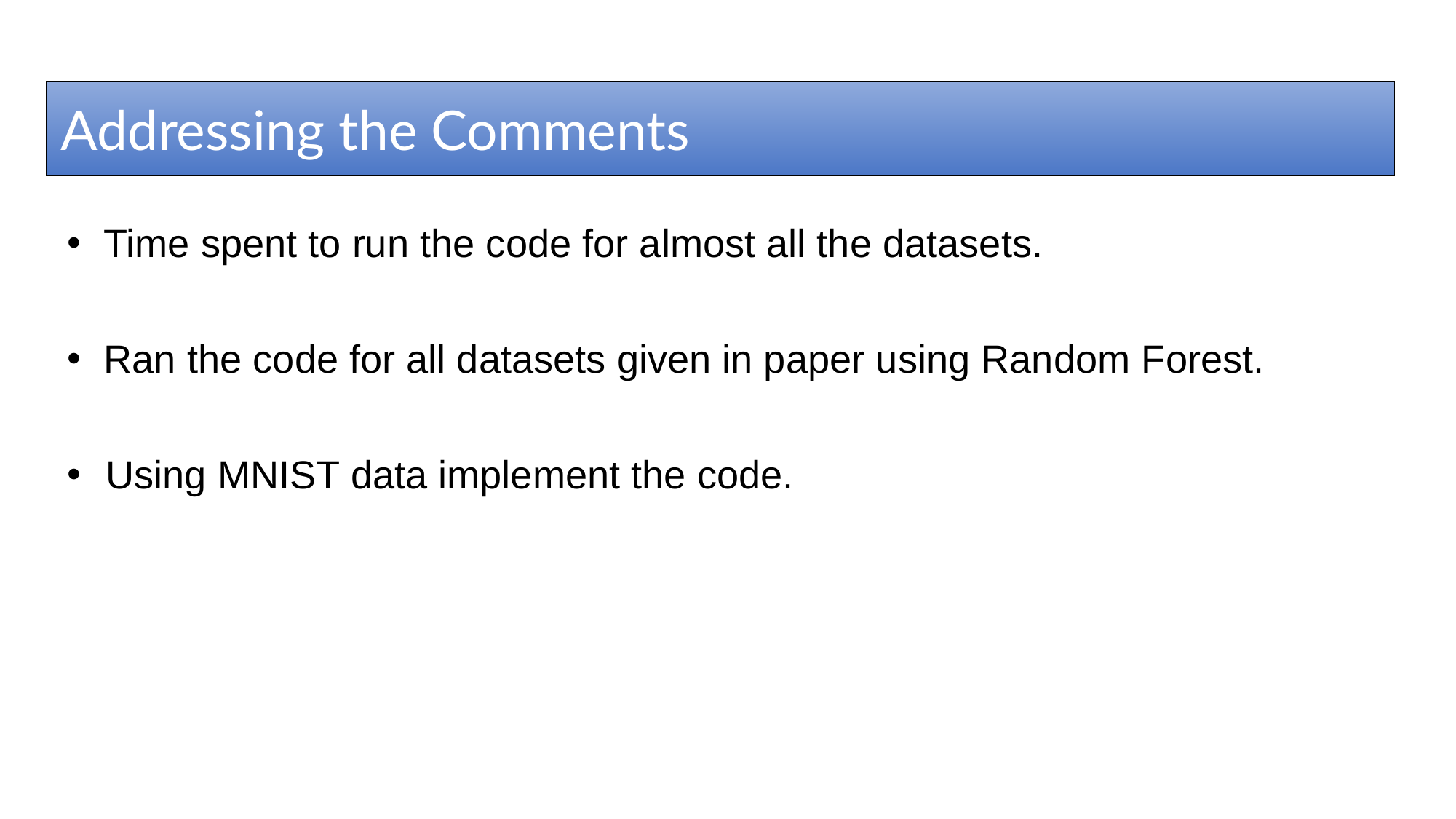

Addressing the Comments
 Time spent to run the code for almost all the datasets.

 Ran the code for all datasets given in paper using Random Forest.

 Using MNIST data implement the code.